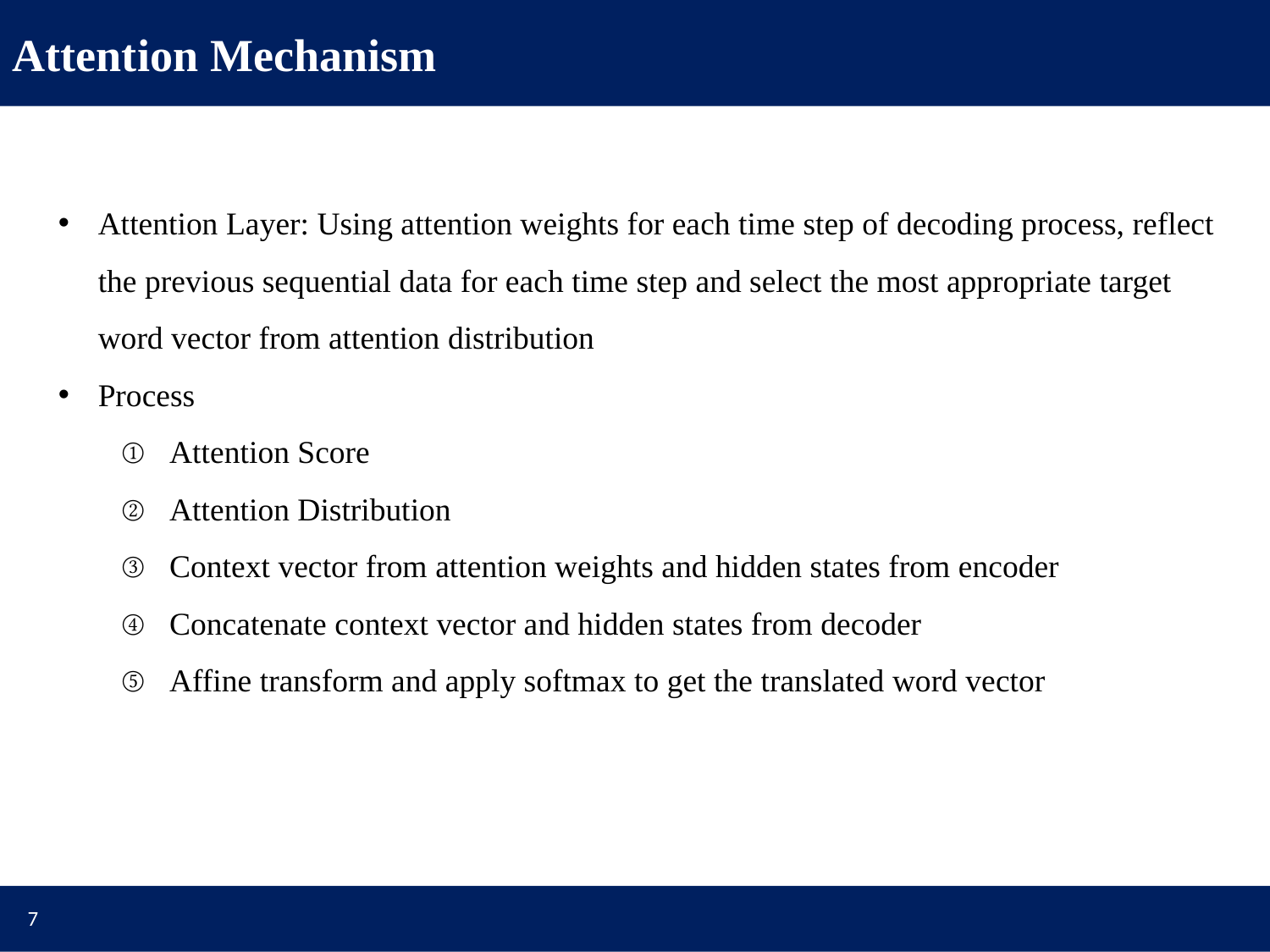

Attention Mechanism
Attention Layer: Using attention weights for each time step of decoding process, reflect the previous sequential data for each time step and select the most appropriate target word vector from attention distribution
Process
Attention Score
Attention Distribution
Context vector from attention weights and hidden states from encoder
Concatenate context vector and hidden states from decoder
Affine transform and apply softmax to get the translated word vector

7